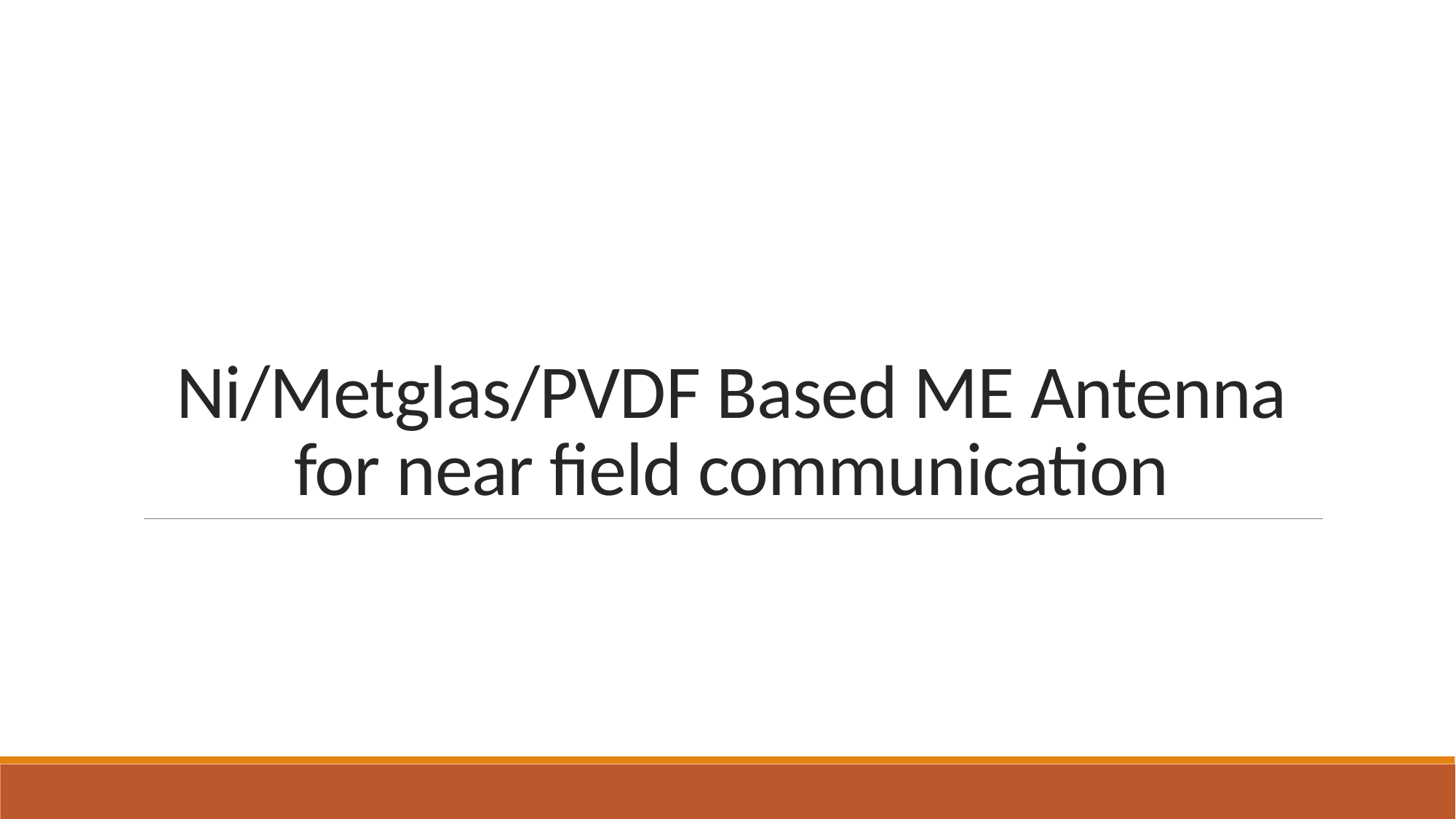

# Ni/Metglas/PVDF Based ME Antenna for near field communication